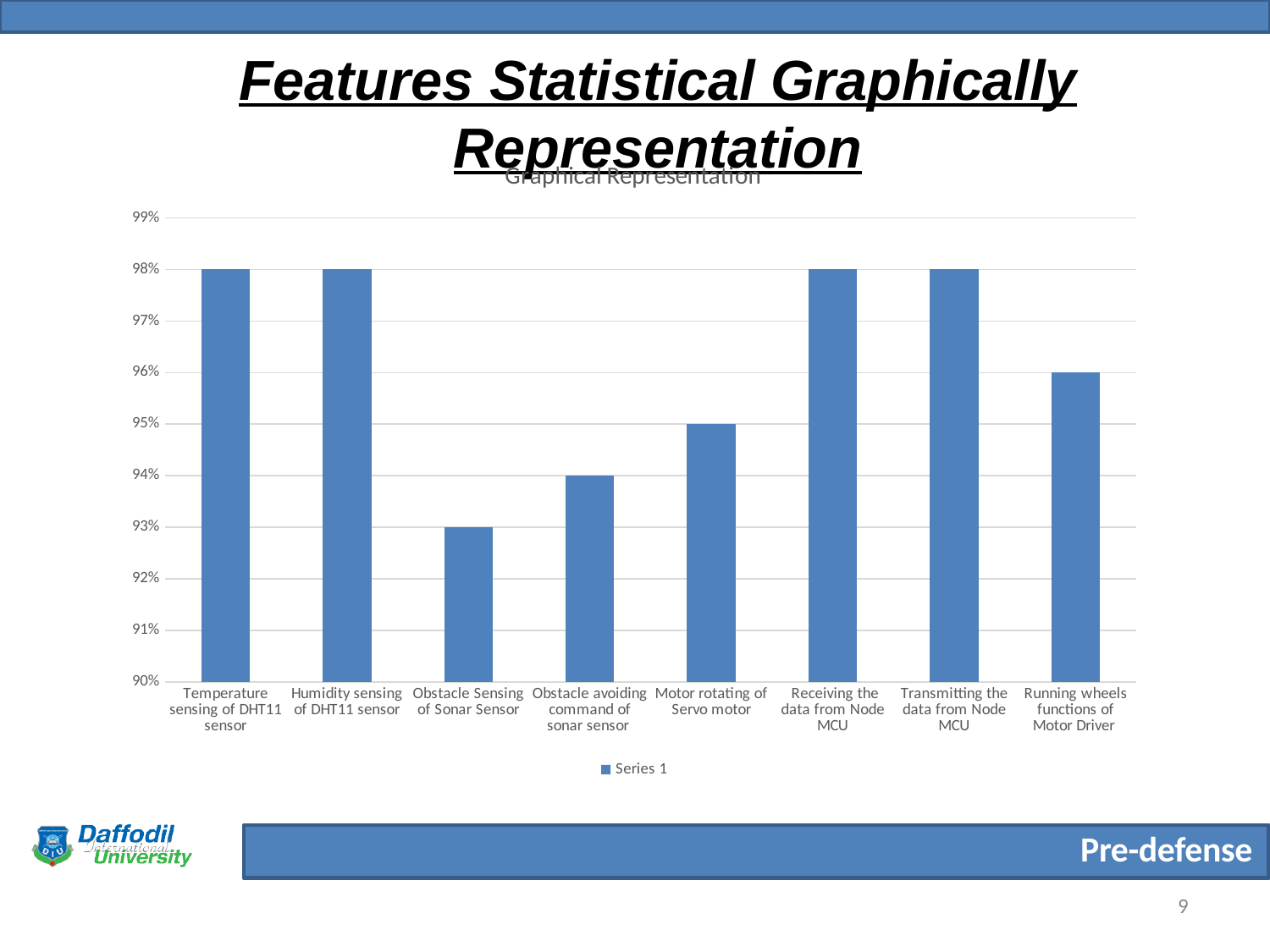

# Features Statistical Graphically Representation

### Chart: Graphical Representation

| Category | Series 1 | Column2 | Column1 |
|---|---|---|---|
| Temperature sensing of DHT11 sensor | 0.98 | None | None |
| Humidity sensing of DHT11 sensor | 0.98 | None | None |
| Obstacle Sensing of Sonar Sensor | 0.93 | None | None |
| Obstacle avoiding command of sonar sensor  | 0.94 | None | None |
| Motor rotating of Servo motor | 0.95 | None | None |
|  Receiving the data from Node MCU | 0.98 | None | None |
| Transmitting the data from Node MCU | 0.98 | None | None |
| Running wheels functions of Motor Driver  | 0.96 | None | None |
Pre-defense
9